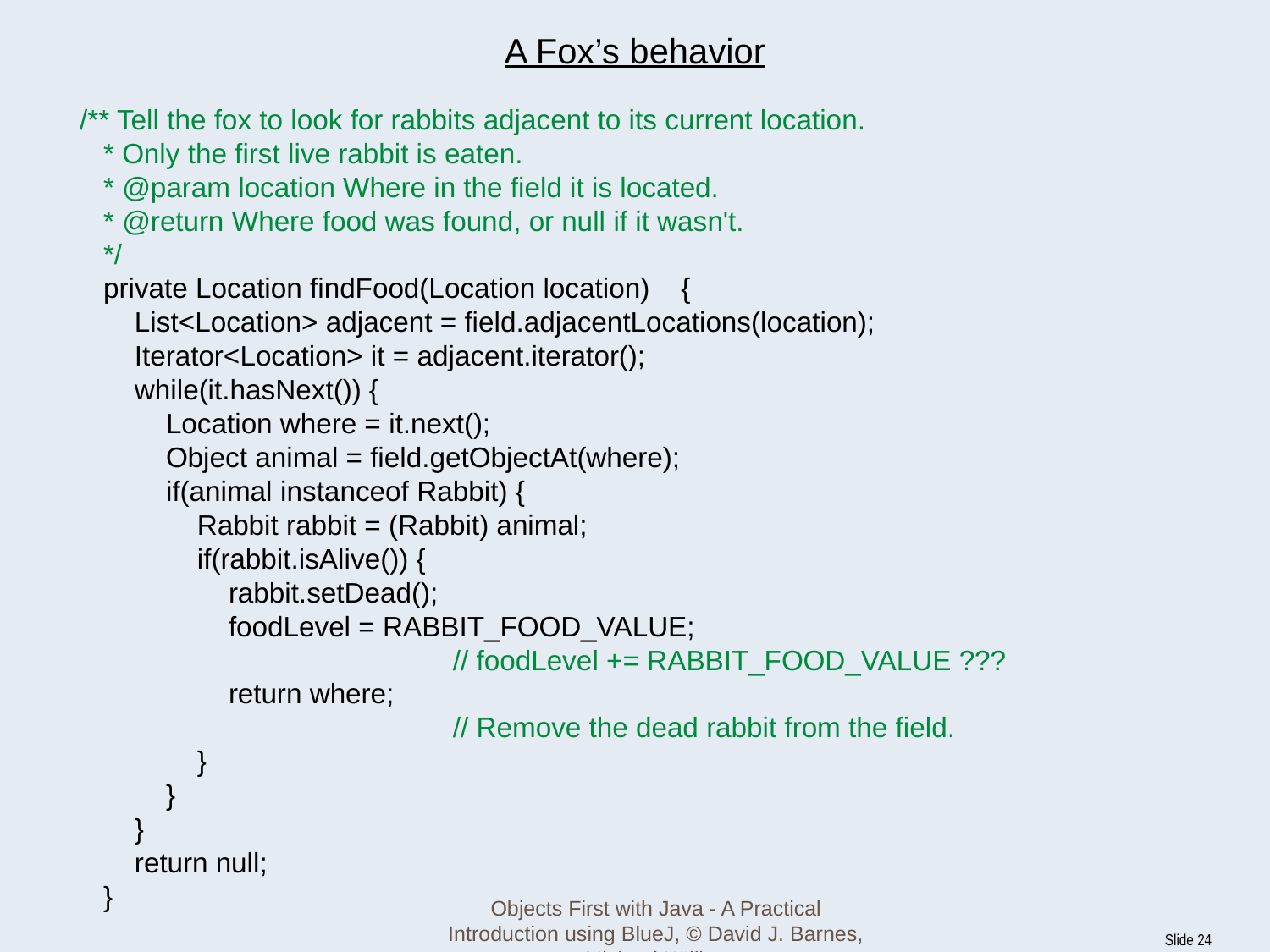

# A Fox’s behavior
 /** Tell the fox to look for rabbits adjacent to its current location.
    * Only the first live rabbit is eaten.
    * @param location Where in the field it is located.
    * @return Where food was found, or null if it wasn't.
    */
    private Location findFood(Location location)    {
        List<Location> adjacent = field.adjacentLocations(location);
        Iterator<Location> it = adjacent.iterator();
        while(it.hasNext()) {
            Location where = it.next();
            Object animal = field.getObjectAt(where);
            if(animal instanceof Rabbit) {
                Rabbit rabbit = (Rabbit) animal;
                if(rabbit.isAlive()) {
                    rabbit.setDead();
                    foodLevel = RABBIT_FOOD_VALUE;
		   	// foodLevel += RABBIT_FOOD_VALUE ???
                    return where;
			// Remove the dead rabbit from the field.
                }
            }
        }
        return null;
    }
Objects First with Java - A Practical Introduction using BlueJ, © David J. Barnes, Michael Kölling